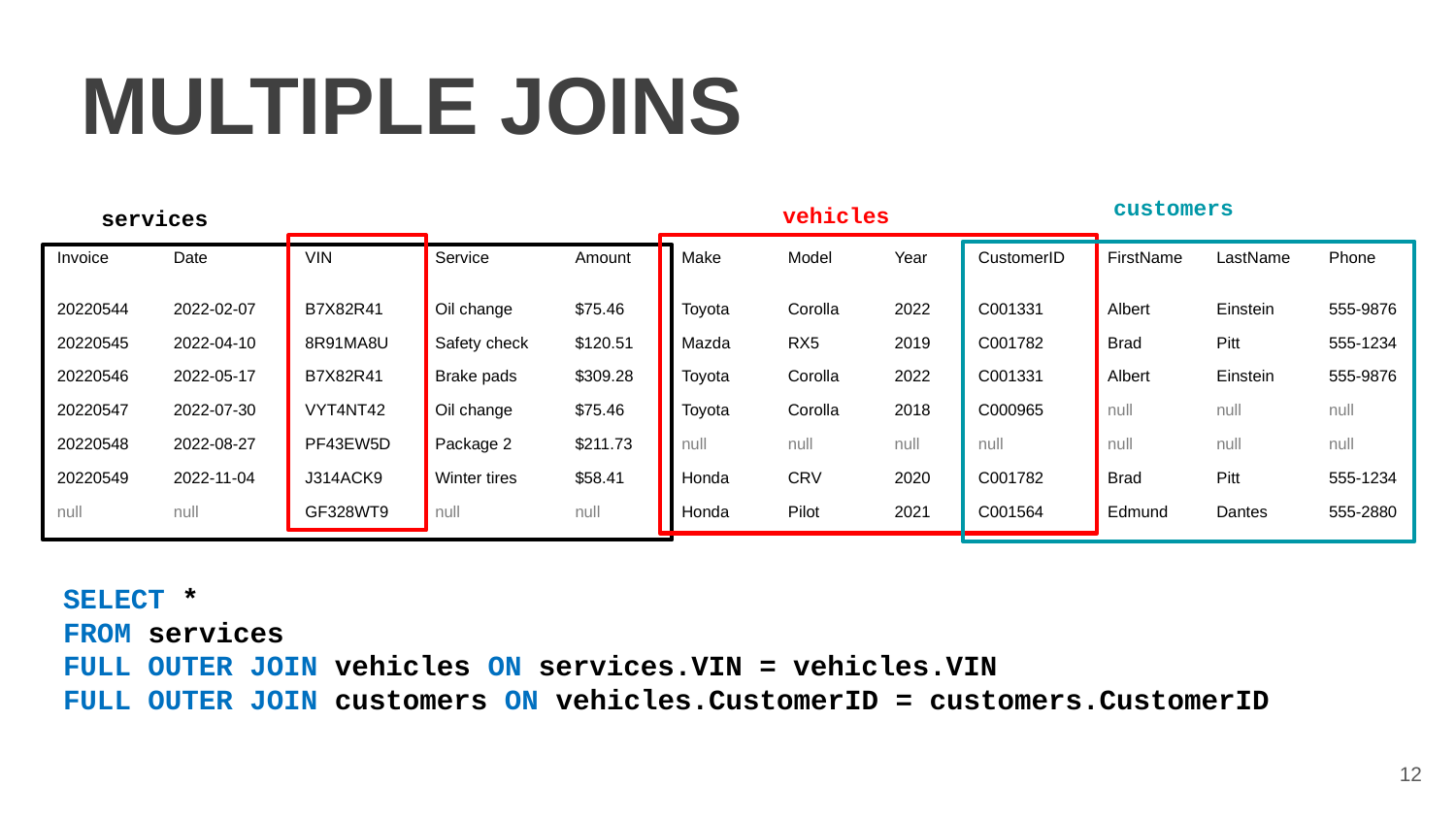

MULTIPLE JOINS
customers
vehicles
services

| Invoice | Date | VIN | Service | Amount | Make | Model | Year | CustomerID | FirstName | LastName | Phone |
| --- | --- | --- | --- | --- | --- | --- | --- | --- | --- | --- | --- |
| 20220544 | 2022-02-07 | B7X82R41 | Oil change | $75.46 | Toyota | Corolla | 2022 | C001331 | Albert | Einstein | 555-9876 |
| 20220545 | 2022-04-10 | 8R91MA8U | Safety check | $120.51 | Mazda | RX5 | 2019 | C001782 | Brad | Pitt | 555-1234 |
| 20220546 | 2022-05-17 | B7X82R41 | Brake pads | $309.28 | Toyota | Corolla | 2022 | C001331 | Albert | Einstein | 555-9876 |
| 20220547 | 2022-07-30 | VYT4NT42 | Oil change | $75.46 | Toyota | Corolla | 2018 | C000965 | null | null | null |
| 20220548 | 2022-08-27 | PF43EW5D | Package 2 | $211.73 | null | null | null | null | null | null | null |
| 20220549 | 2022-11-04 | J314ACK9 | Winter tires | $58.41 | Honda | CRV | 2020 | C001782 | Brad | Pitt | 555-1234 |
| null | null | GF328WT9 | null | null | Honda | Pilot | 2021 | C001564 | Edmund | Dantes | 555-2880 |

SELECT *
FROM services
FULL OUTER JOIN vehicles ON services.VIN = vehicles.VIN
FULL OUTER JOIN customers ON vehicles.CustomerID = customers.CustomerID
12